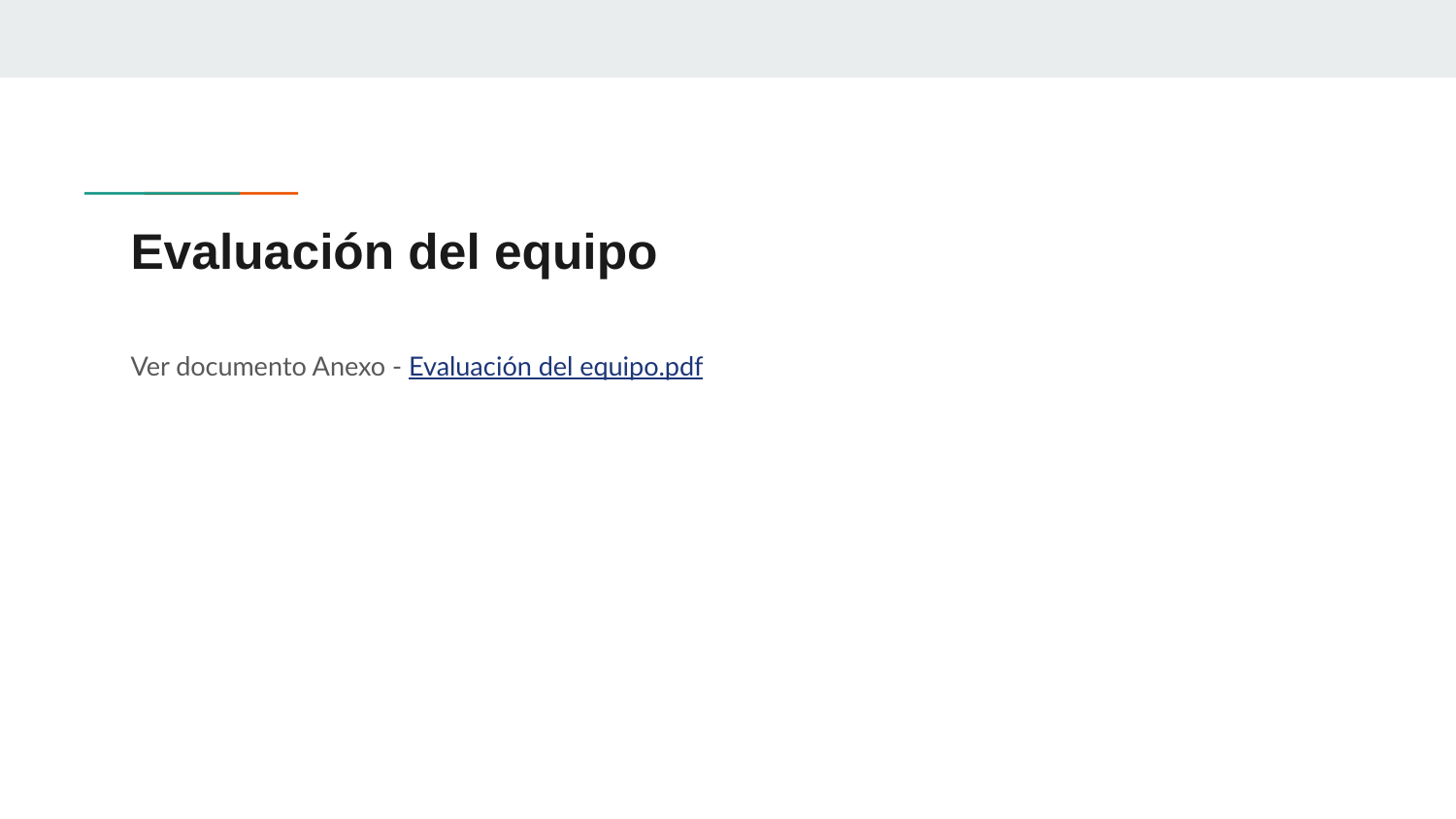

# Evaluación del equipo
Ver documento Anexo - Evaluación del equipo.pdf